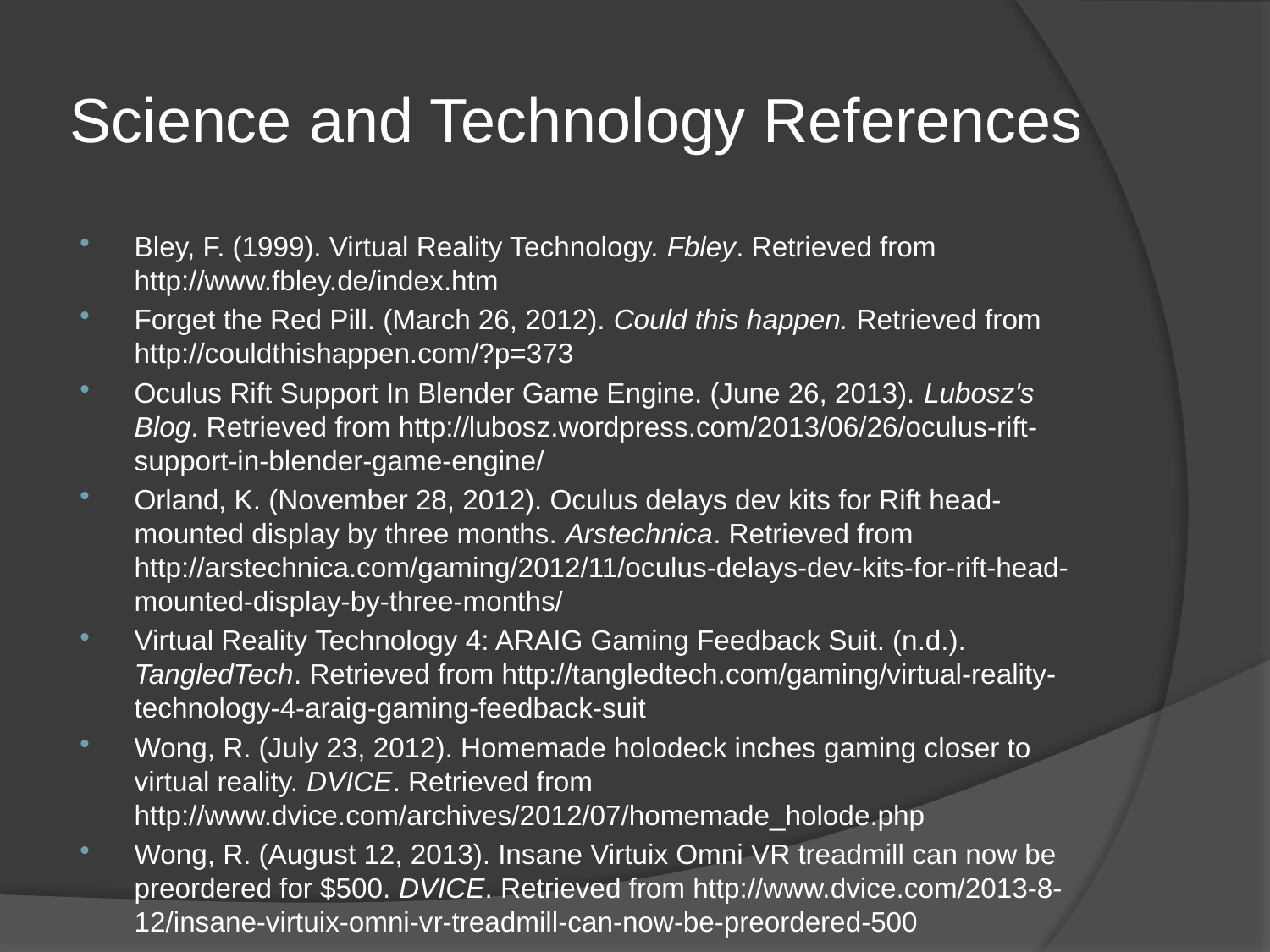

# Science and Technology References
Bley, F. (1999). Virtual Reality Technology. Fbley. Retrieved from http://www.fbley.de/index.htm
Forget the Red Pill. (March 26, 2012). Could this happen. Retrieved from http://couldthishappen.com/?p=373
Oculus Rift Support In Blender Game Engine. (June 26, 2013). Lubosz's Blog. Retrieved from http://lubosz.wordpress.com/2013/06/26/oculus-rift-support-in-blender-game-engine/
Orland, K. (November 28, 2012). Oculus delays dev kits for Rift head-mounted display by three months. Arstechnica. Retrieved from http://arstechnica.com/gaming/2012/11/oculus-delays-dev-kits-for-rift-head-mounted-display-by-three-months/
Virtual Reality Technology 4: ARAIG Gaming Feedback Suit. (n.d.). TangledTech. Retrieved from http://tangledtech.com/gaming/virtual-reality-technology-4-araig-gaming-feedback-suit
Wong, R. (July 23, 2012). Homemade holodeck inches gaming closer to virtual reality. DVICE. Retrieved from http://www.dvice.com/archives/2012/07/homemade_holode.php
Wong, R. (August 12, 2013). Insane Virtuix Omni VR treadmill can now be preordered for $500. DVICE. Retrieved from http://www.dvice.com/2013-8-12/insane-virtuix-omni-vr-treadmill-can-now-be-preordered-500